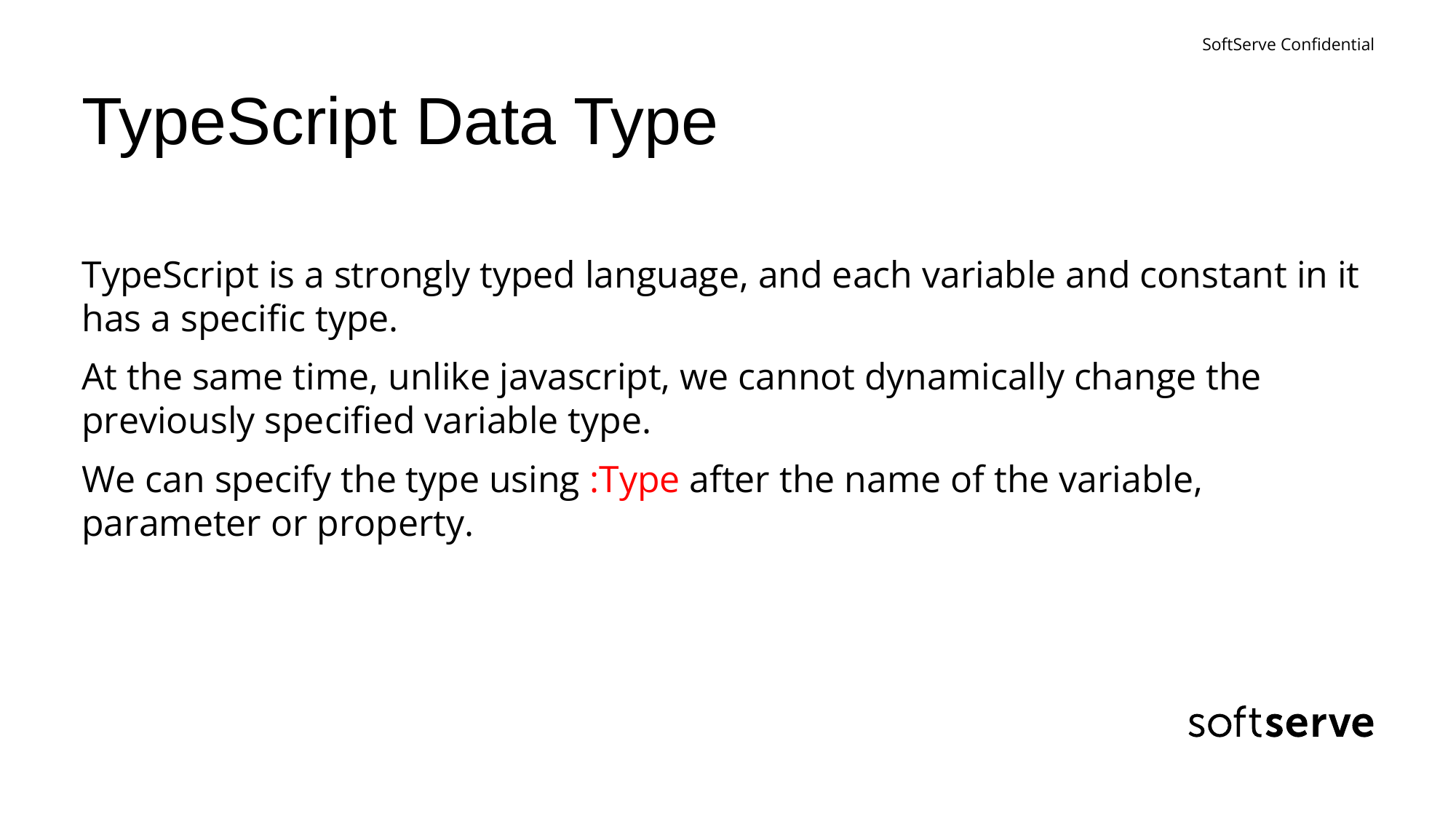

# TypeScript Data Type
TypeScript is a strongly typed language, and each variable and constant in it has a specific type.
At the same time, unlike javascript, we cannot dynamically change the previously specified variable type.
We can specify the type using :Type after the name of the variable, parameter or property.